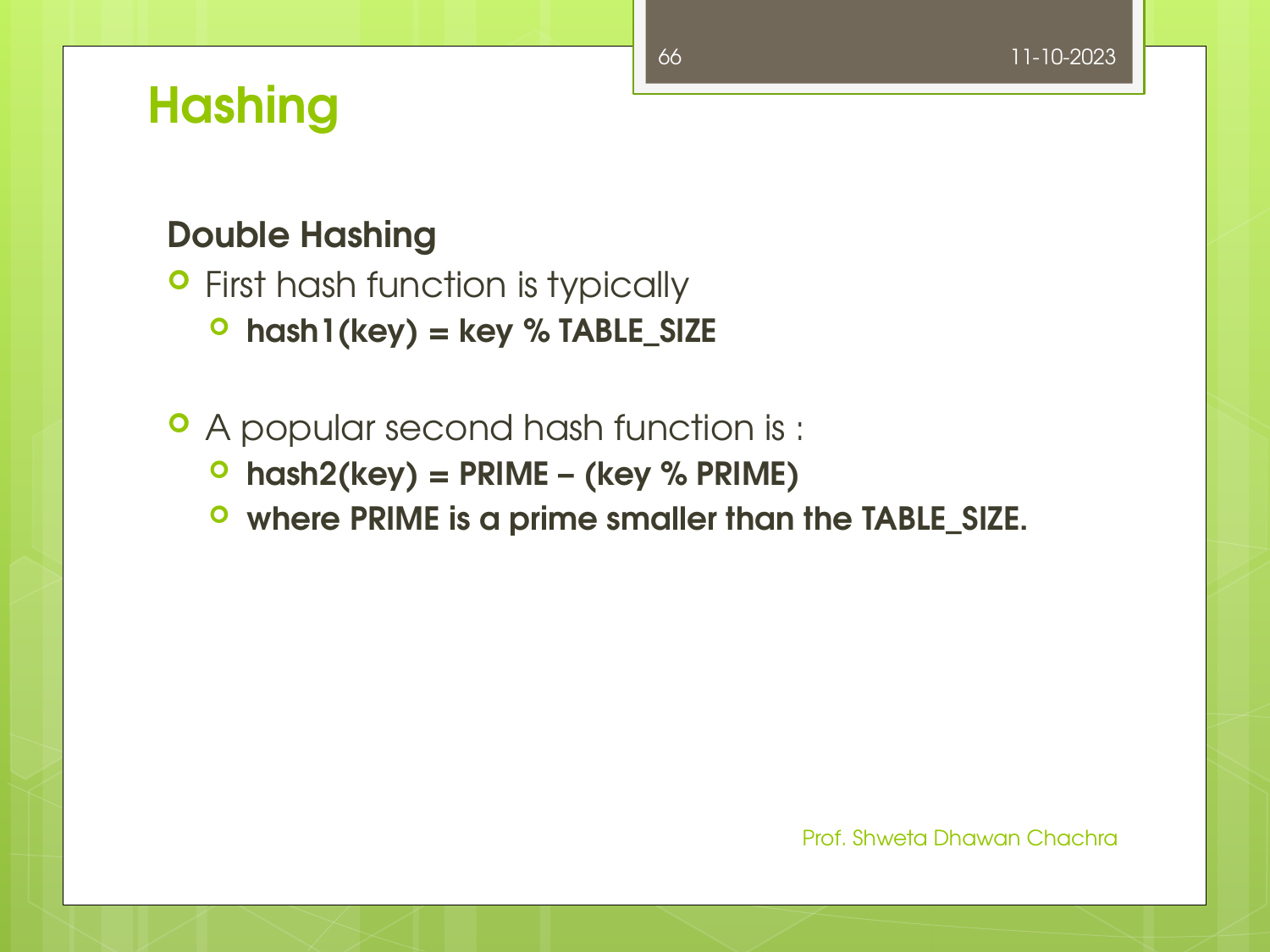

66
11-10-2023
# Hashing
Double Hashing
First hash function is typically
hash1(key) = key % TABLE_SIZE

A popular second hash function is :
hash2(key) = PRIME – (key % PRIME)
where PRIME is a prime smaller than the TABLE_SIZE.
Prof. Shweta Dhawan Chachra